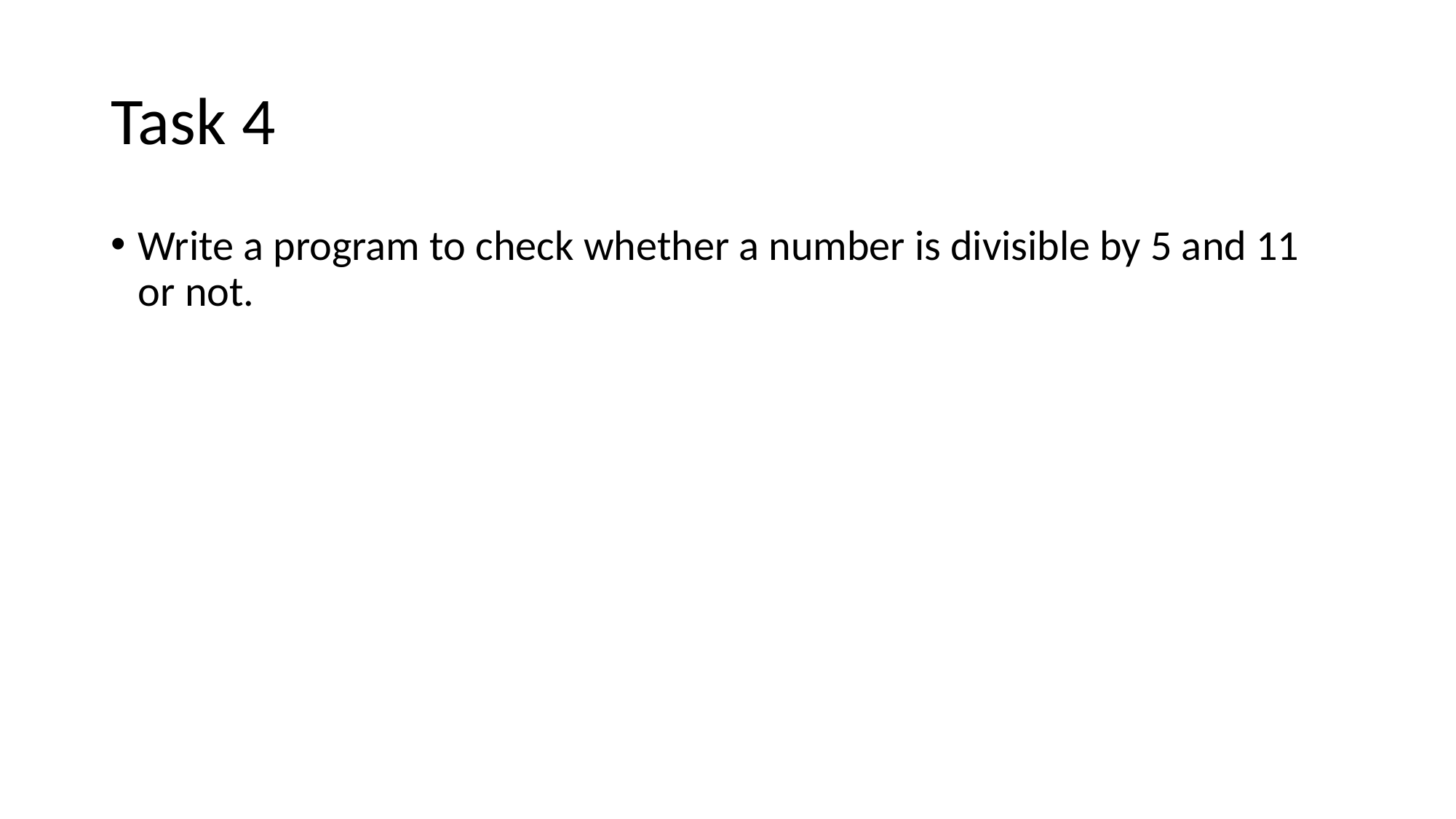

# Task 4
Write a program to check whether a number is divisible by 5 and 11 or not.